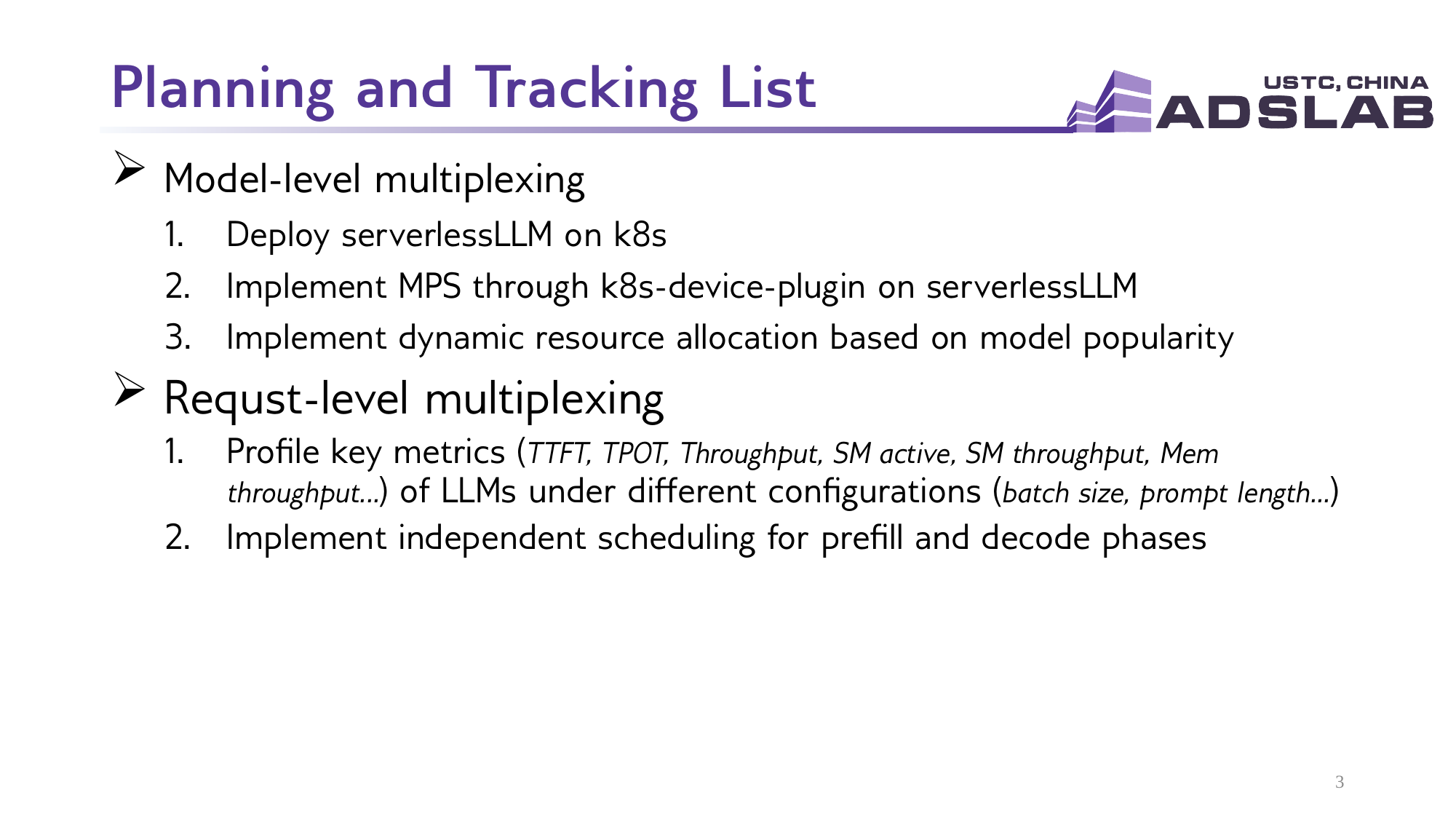

# Planning and Tracking List
 Model-level multiplexing
Deploy serverlessLLM on k8s
Implement MPS through k8s-device-plugin on serverlessLLM
Implement dynamic resource allocation based on model popularity
 Requst-level multiplexing
Profile key metrics (TTFT, TPOT, Throughput, SM active, SM throughput, Mem throughput...) of LLMs under different configurations (batch size, prompt length...)
Implement independent scheduling for prefill and decode phases